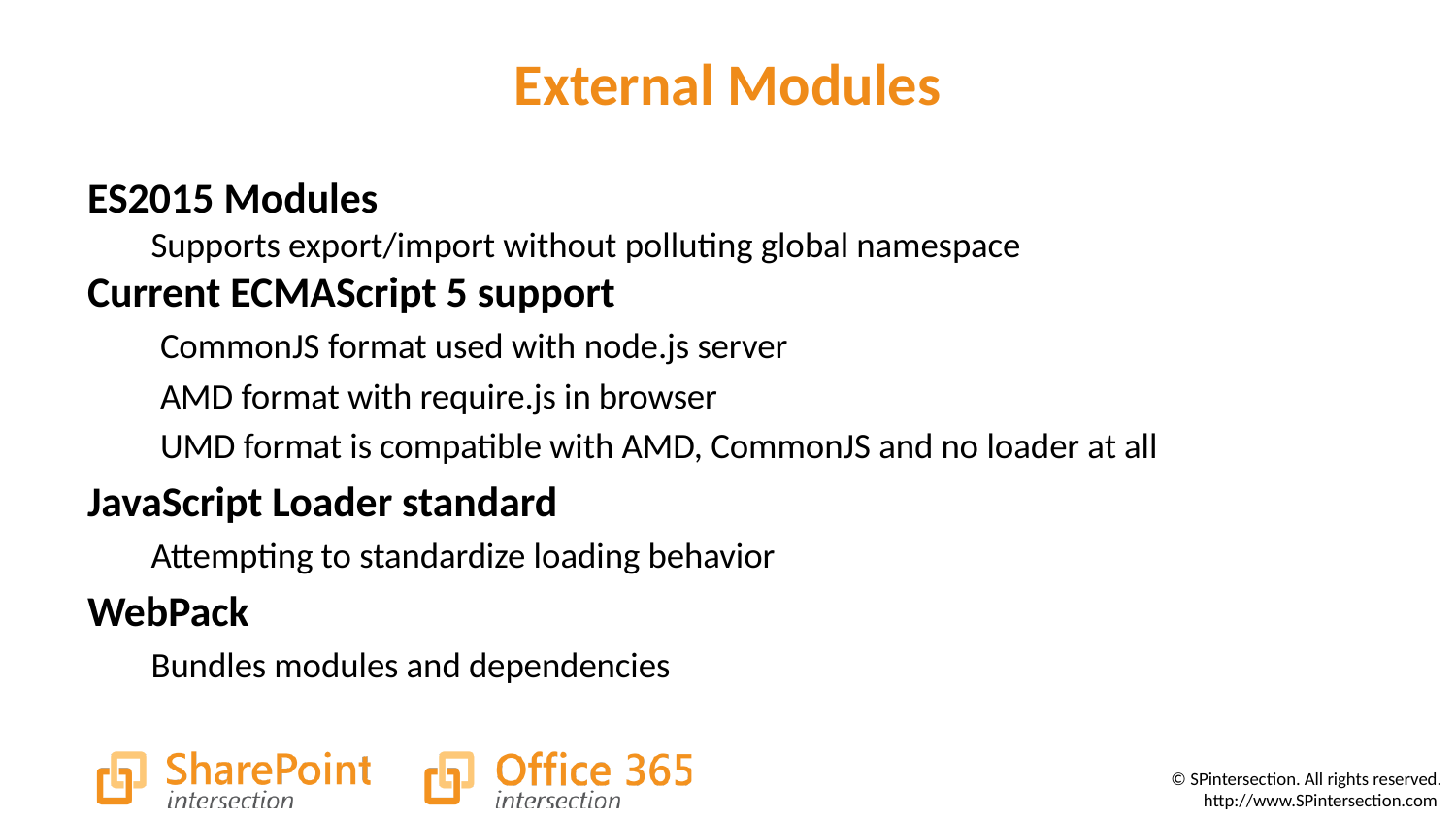

# External Modules
ES2015 Modules
Supports export/import without polluting global namespace
Current ECMAScript 5 support
CommonJS format used with node.js server
AMD format with require.js in browser
UMD format is compatible with AMD, CommonJS and no loader at all
JavaScript Loader standard
Attempting to standardize loading behavior
WebPack
Bundles modules and dependencies